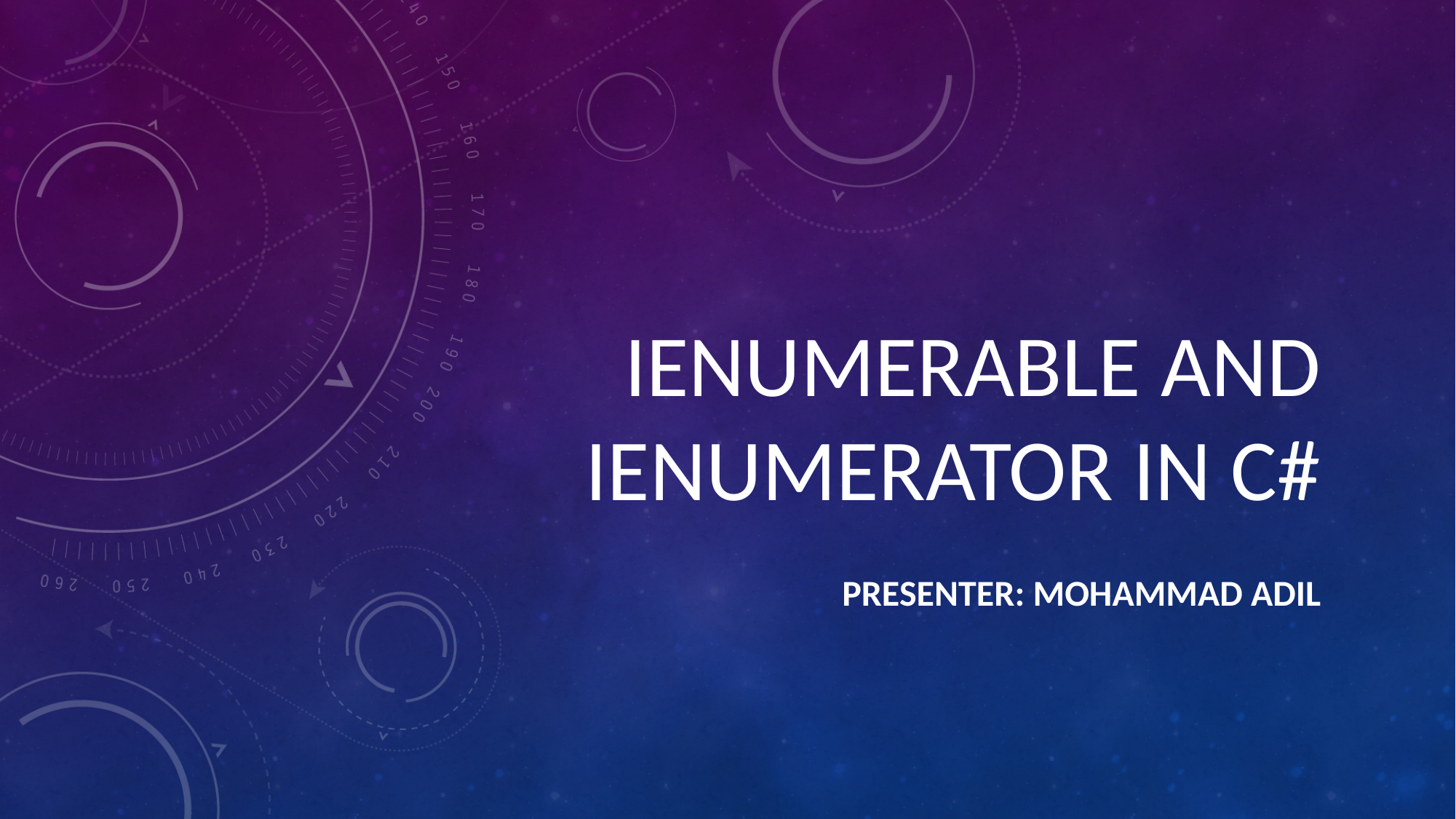

# IENUMERABLE AND IENUMERATOR IN C#
Presenter: mohammad adil